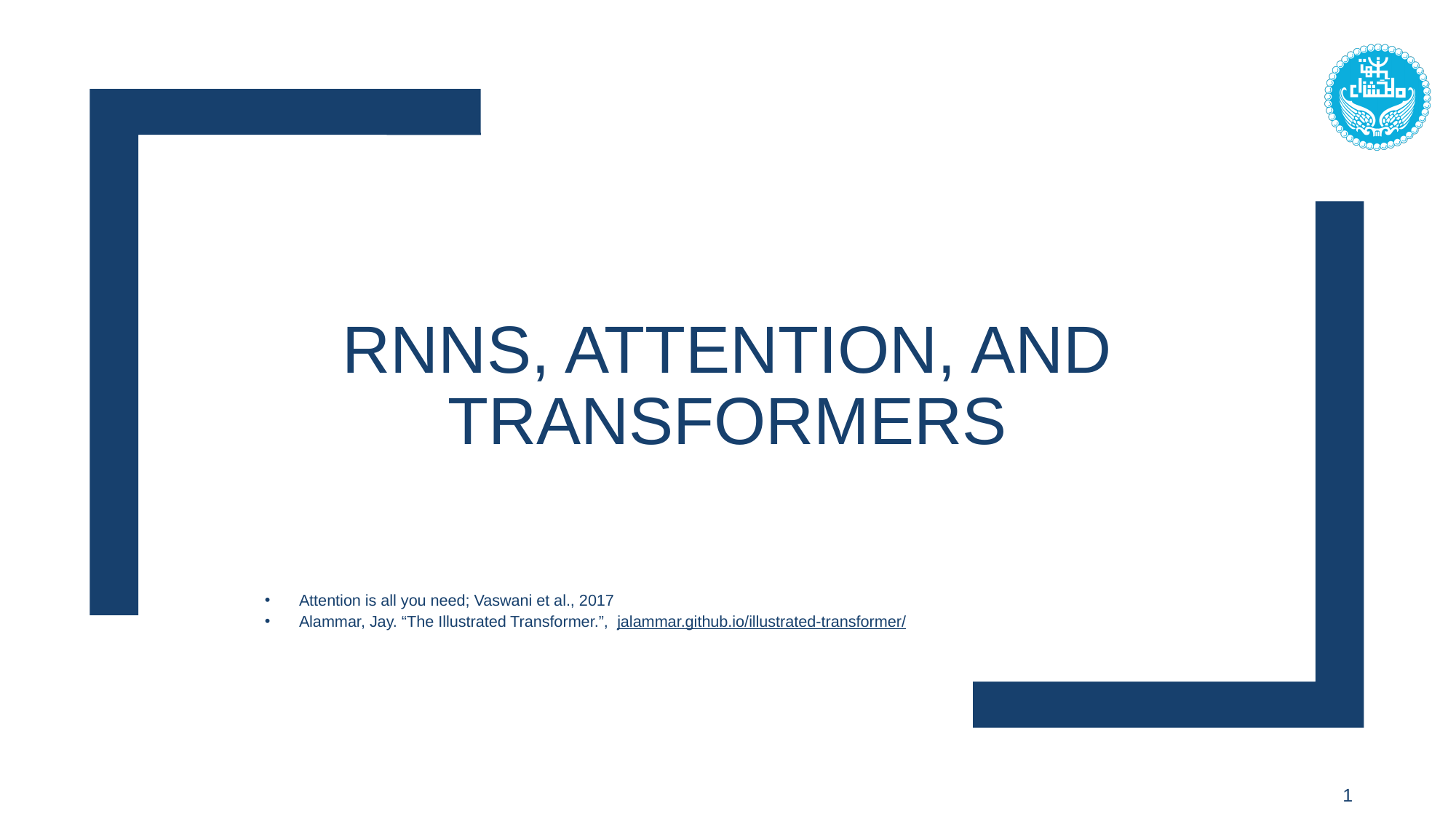

# RNNs, Attention, and Transformers

Attention is all you need; Vaswani et al., 2017
Alammar, Jay. “The Illustrated Transformer.”,  jalammar.github.io/illustrated-transformer/

1